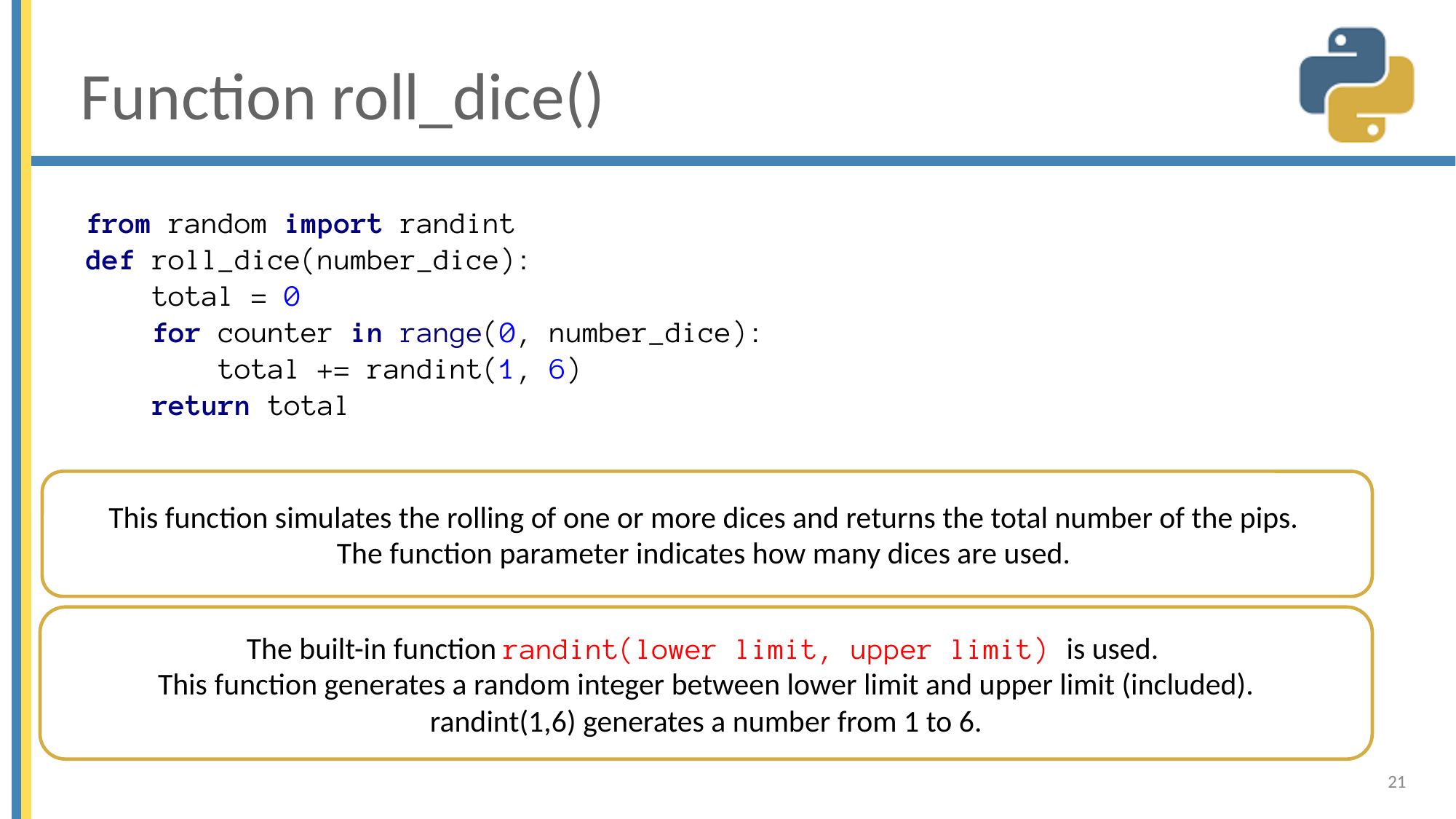

# Function roll_dice()
from random import randint
def roll_dice(number_dice):
    total = 0
    for counter in range(0, number_dice):
        total += randint(1, 6)
    return total
This function simulates the rolling of one or more dices and returns the total number of the pips.
The function parameter indicates how many dices are used.
The built-in function randint(lower limit, upper limit) is used.
This function generates a random integer between lower limit and upper limit (included).
randint(1,6) generates a number from 1 to 6.
21